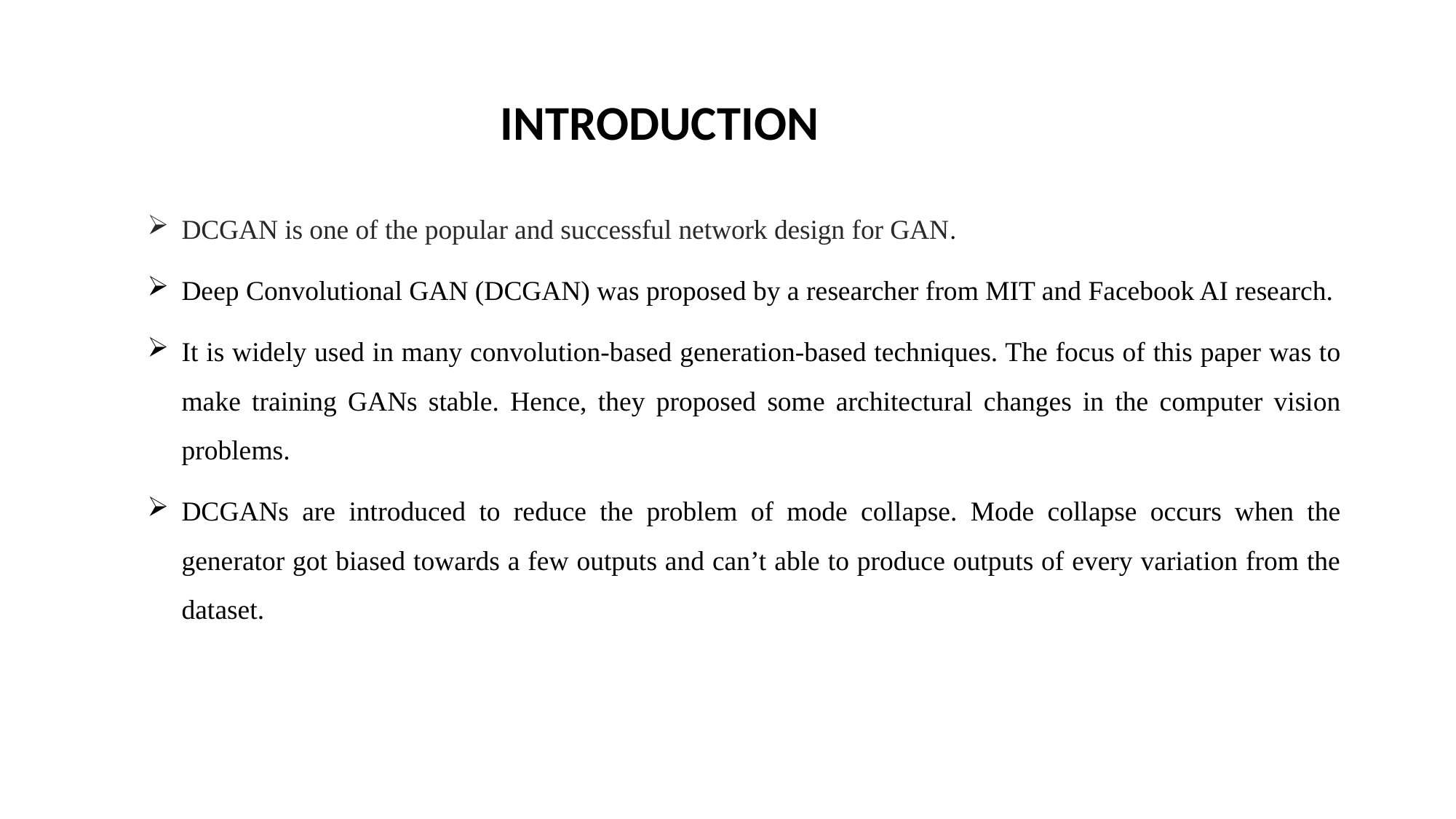

INTRODUCTION
DCGAN is one of the popular and successful network design for GAN.
Deep Convolutional GAN (DCGAN) was proposed by a researcher from MIT and Facebook AI research.
It is widely used in many convolution-based generation-based techniques. The focus of this paper was to make training GANs stable. Hence, they proposed some architectural changes in the computer vision problems.
DCGANs are introduced to reduce the problem of mode collapse. Mode collapse occurs when the generator got biased towards a few outputs and can’t able to produce outputs of every variation from the dataset.